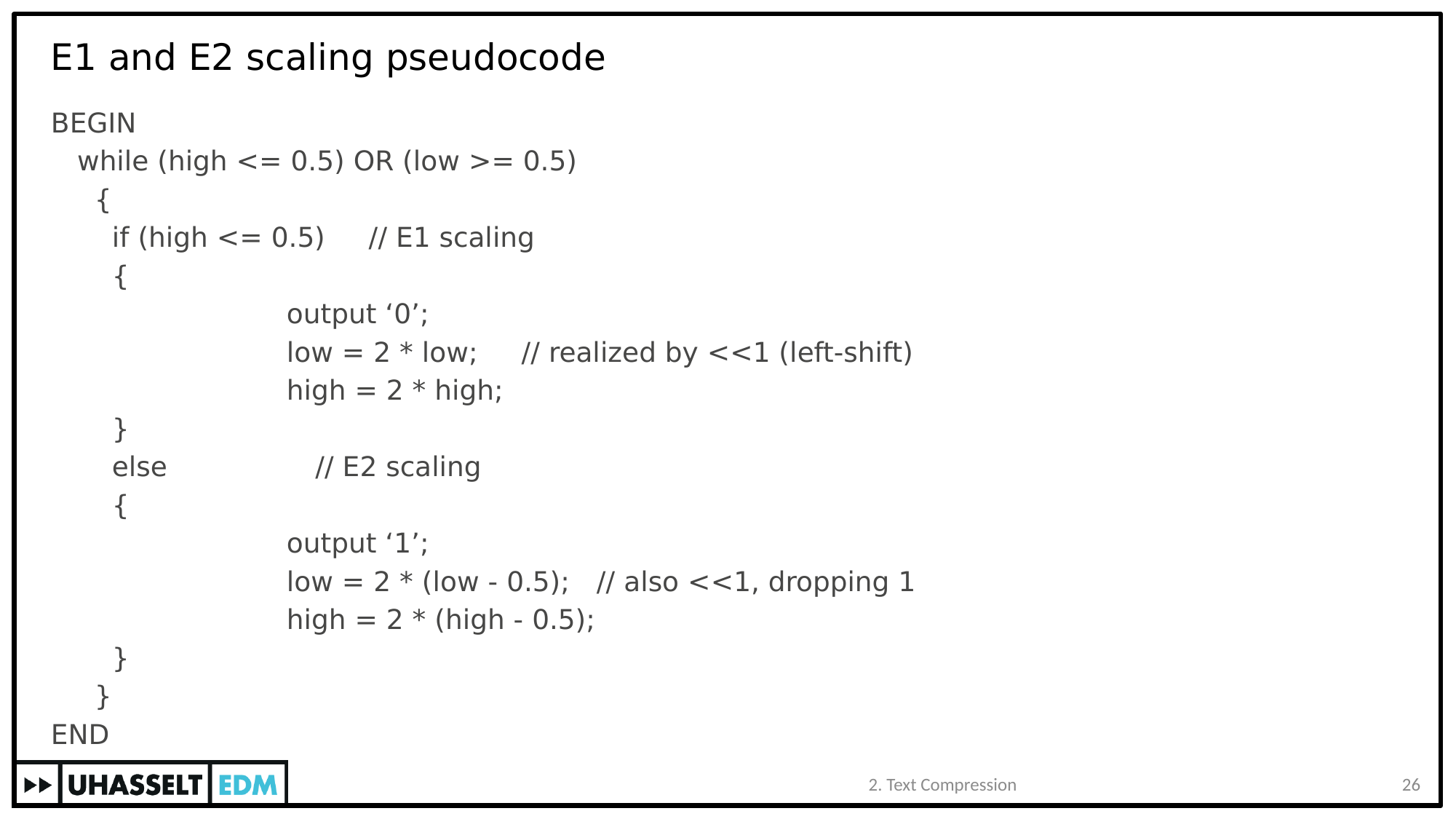

# E1 and E2 scaling pseudocode
BEGIN
   while (high <= 0.5) OR (low >= 0.5)
     {
       if (high <= 0.5)     // E1 scaling
       {
		  output ‘0’;
		  low = 2 * low;     // realized by <<1 (left-shift)
		  high = 2 * high;
       }
       else                 // E2 scaling
       {
		  output ‘1’;
		  low = 2 * (low - 0.5);	// also <<1, dropping 1
		  high = 2 * (high - 0.5);
       }
     }
END
2. Text Compression
26